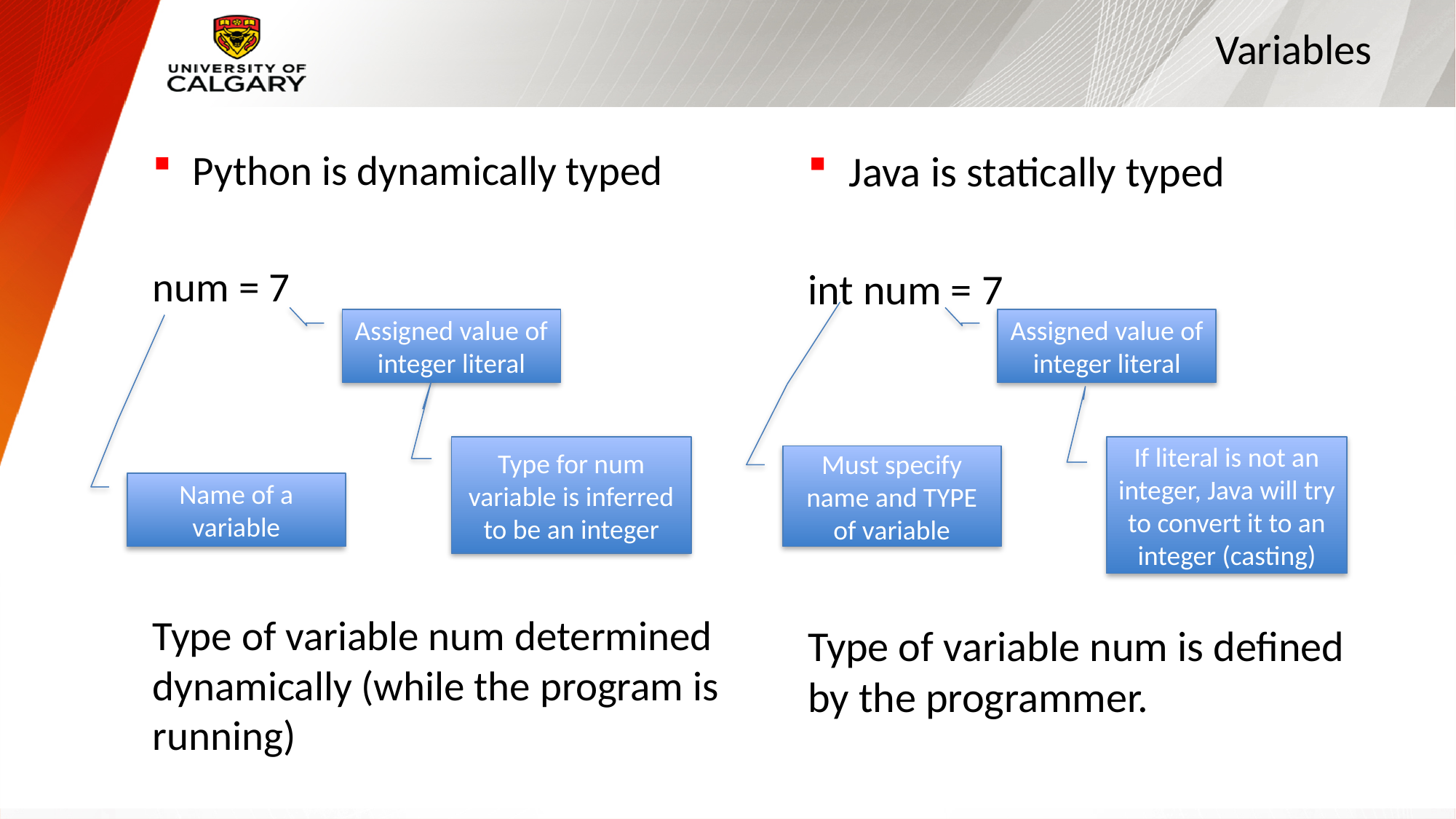

# Variables
Python is dynamically typed

num = 7

Type of variable num determined dynamically (while the program is running)
Java is statically typed

int num = 7

Type of variable num is defined by the programmer.
Assigned value of integer literal
Assigned value of integer literal
Type for num variable is inferred to be an integer
If literal is not an integer, Java will try to convert it to an integer (casting)
Must specify name and TYPE of variable
Name of a variable